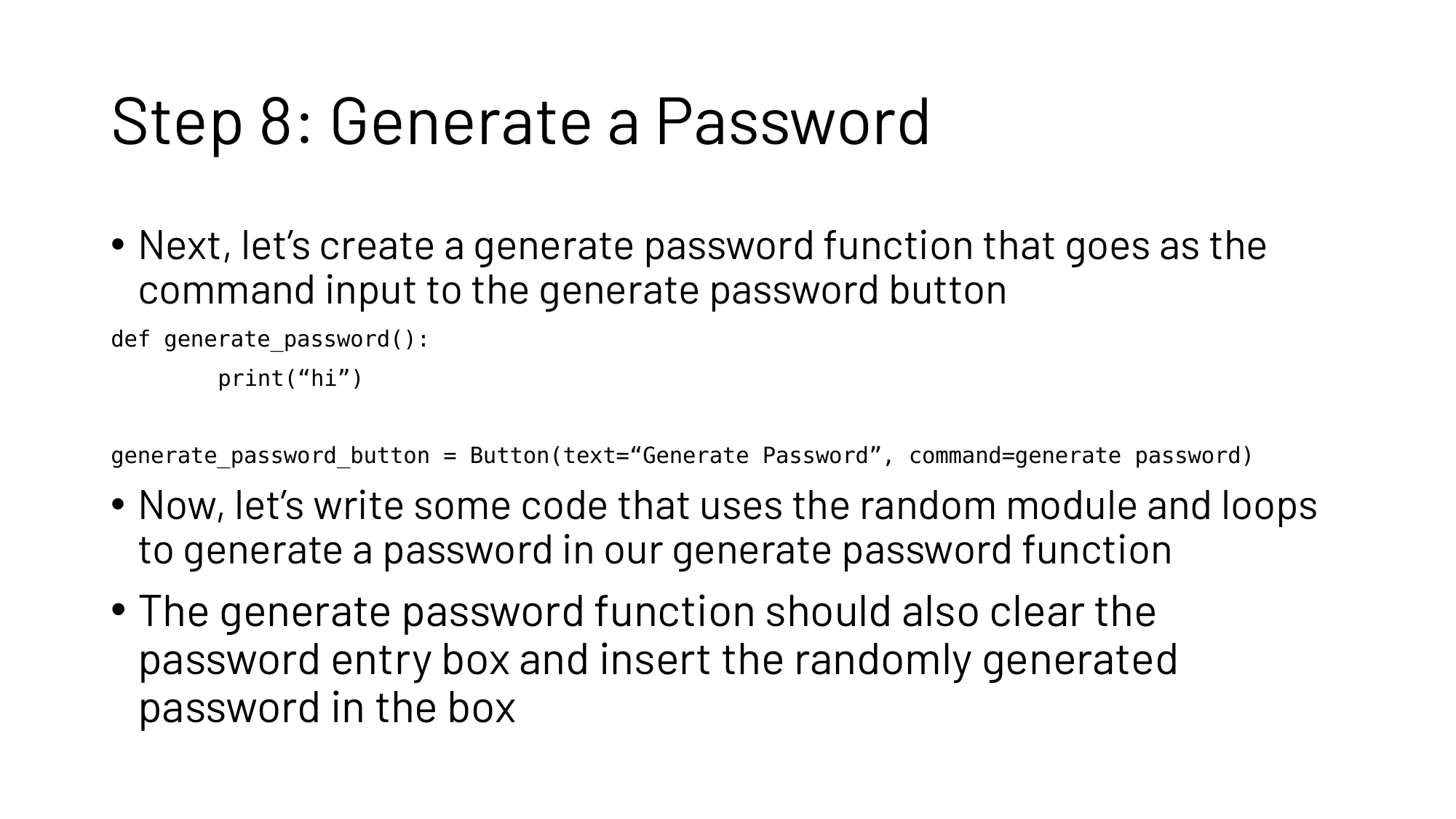

# Step 8: Generate a Password
Next, let’s create a generate password function that goes as the command input to the generate password button
def generate_password():
	print(“hi”)

generate_password_button = Button(text=“Generate Password”, command=generate password)
Now, let’s write some code that uses the random module and loops to generate a password in our generate password function
The generate password function should also clear the password entry box and insert the randomly generated password in the box